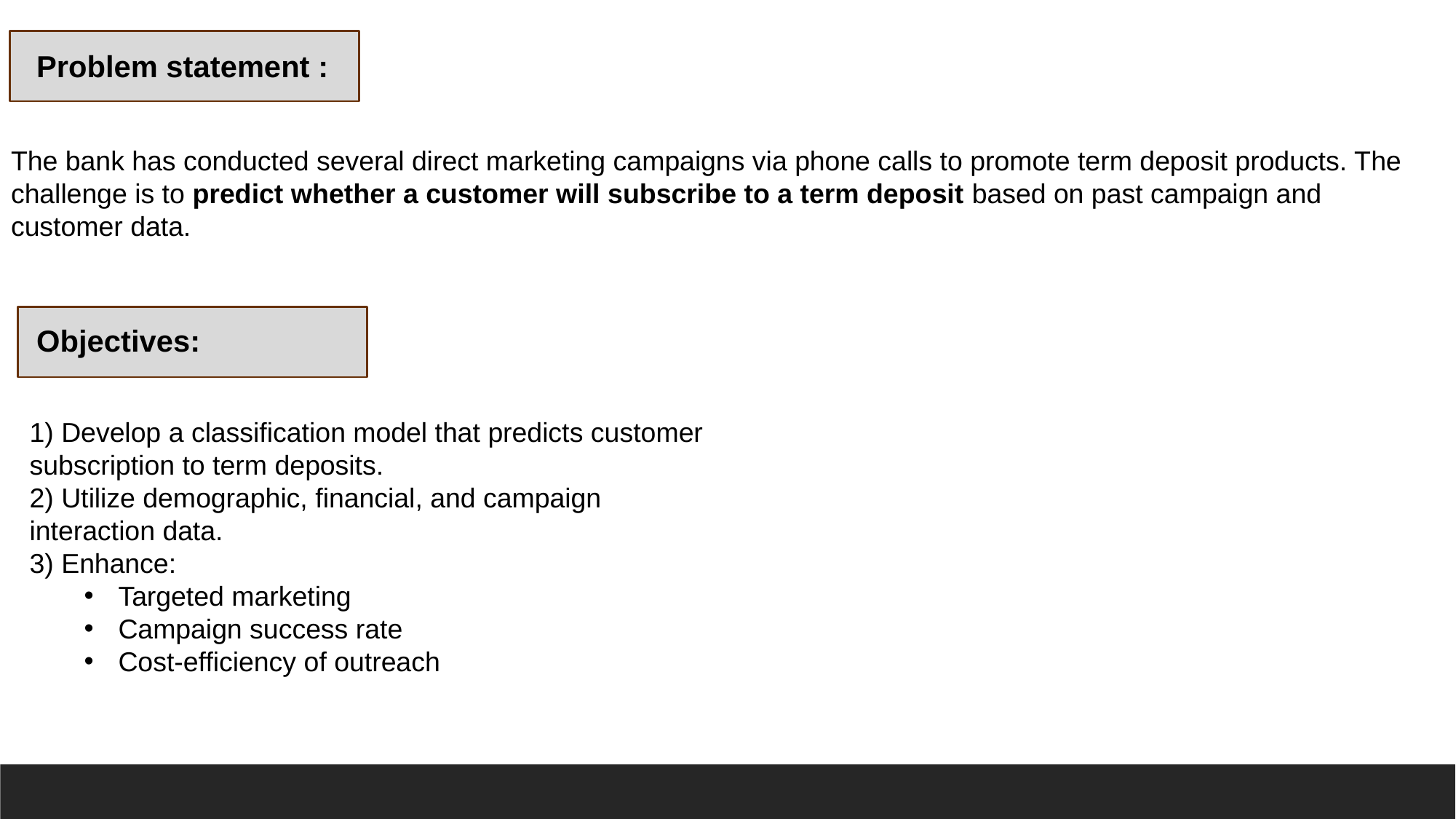

Problem statement :
The bank has conducted several direct marketing campaigns via phone calls to promote term deposit products. The challenge is to predict whether a customer will subscribe to a term deposit based on past campaign and customer data.

Objectives:
1) Develop a classification model that predicts customer subscription to term deposits.
2) Utilize demographic, financial, and campaign interaction data.
3) Enhance:
Targeted marketing
Campaign success rate
Cost-efficiency of outreach